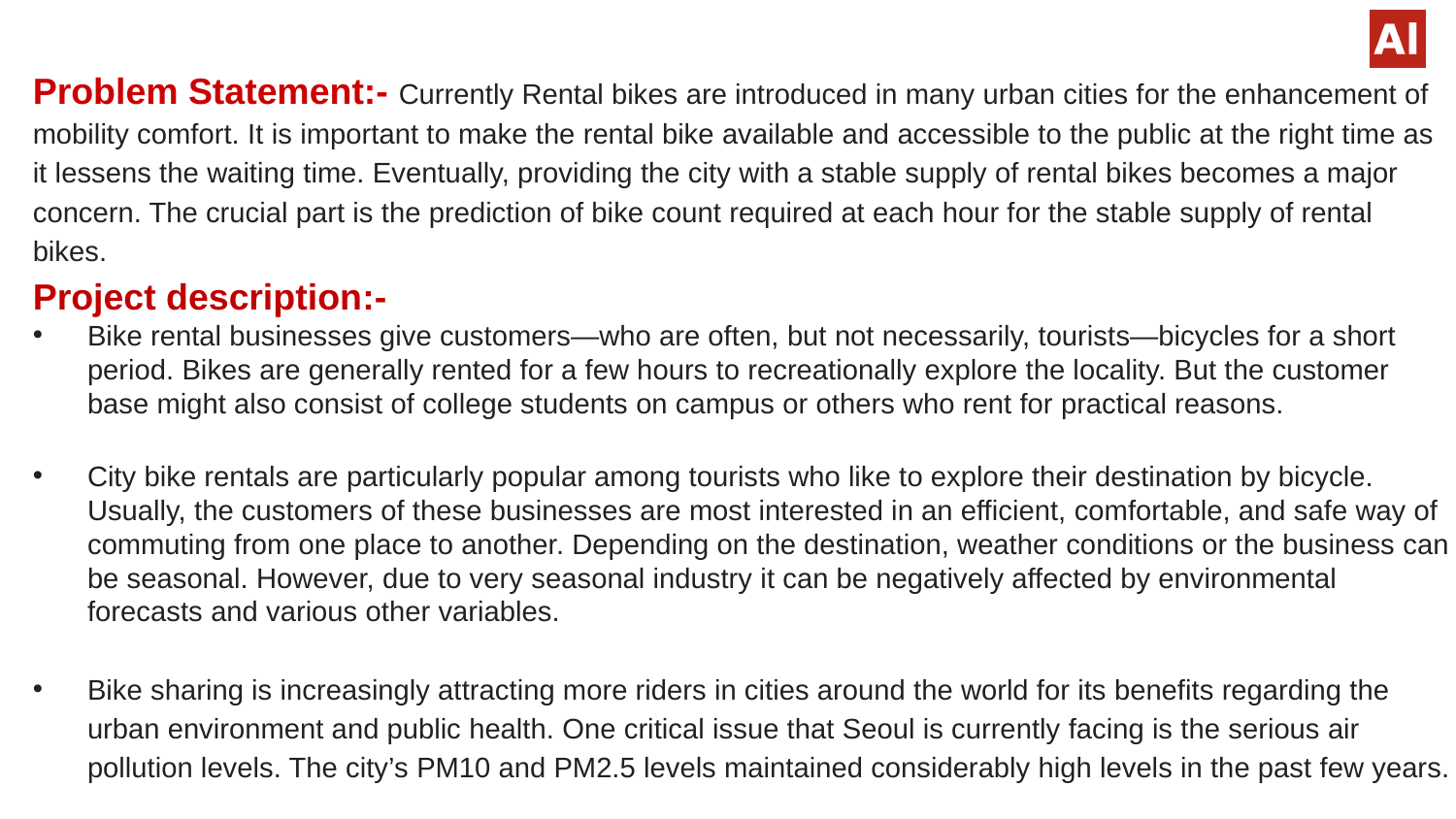

Problem Statement:- Currently Rental bikes are introduced in many urban cities for the enhancement of mobility comfort. It is important to make the rental bike available and accessible to the public at the right time as it lessens the waiting time. Eventually, providing the city with a stable supply of rental bikes becomes a major concern. The crucial part is the prediction of bike count required at each hour for the stable supply of rental bikes.
Project description:-
Bike rental businesses give customers—who are often, but not necessarily, tourists—bicycles for a short period. Bikes are generally rented for a few hours to recreationally explore the locality. But the customer base might also consist of college students on campus or others who rent for practical reasons.

City bike rentals are particularly popular among tourists who like to explore their destination by bicycle. Usually, the customers of these businesses are most interested in an efficient, comfortable, and safe way of commuting from one place to another. Depending on the destination, weather conditions or the business can be seasonal. However, due to very seasonal industry it can be negatively affected by environmental forecasts and various other variables.

Bike sharing is increasingly attracting more riders in cities around the world for its benefits regarding the urban environment and public health. One critical issue that Seoul is currently facing is the serious air pollution levels. The city’s PM10 and PM2.5 levels maintained considerably high levels in the past few years.